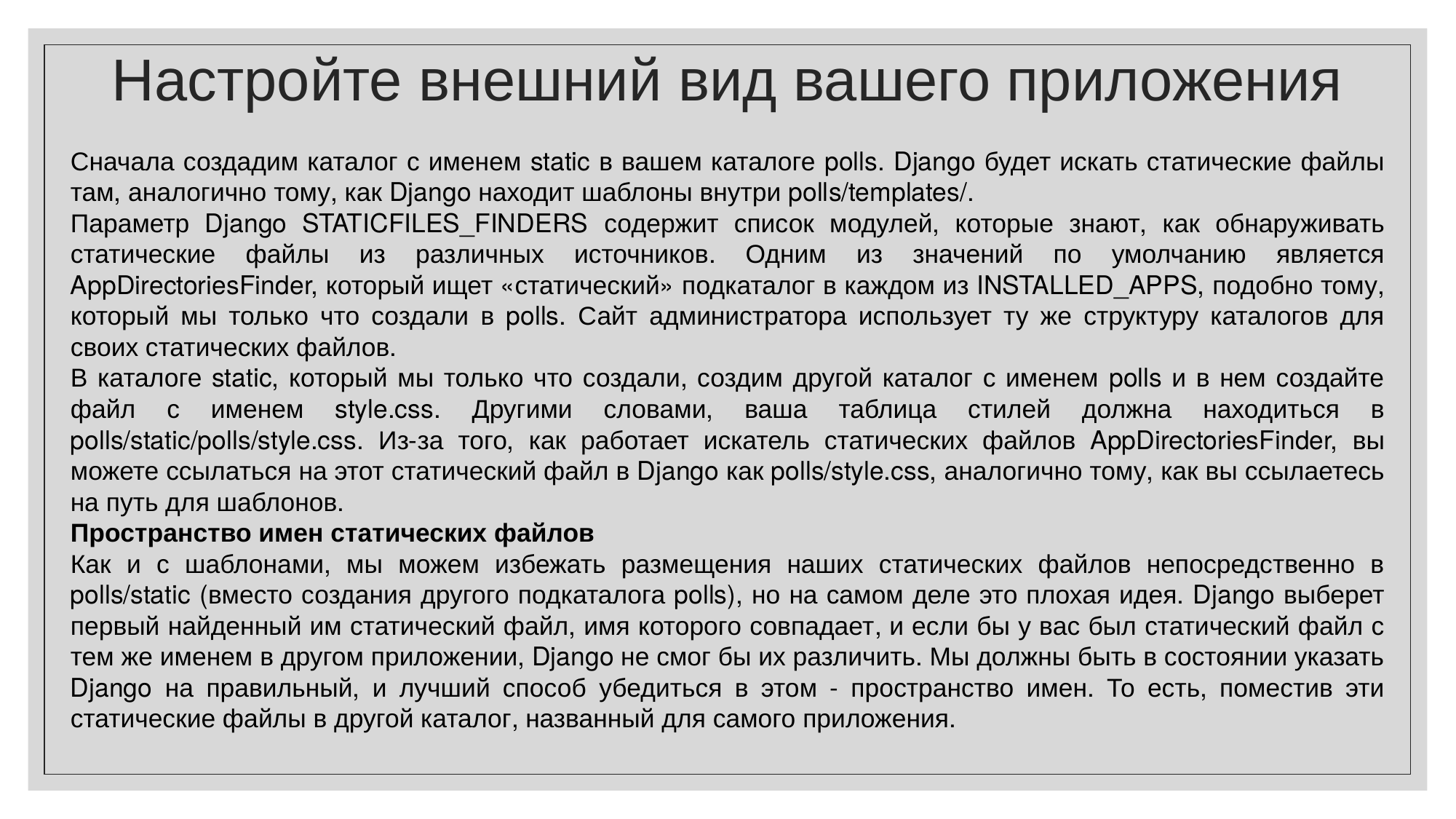

Настройте внешний вид вашего приложения
Сначала создадим каталог с именем static в вашем каталоге polls. Django будет искать статические файлы там, аналогично тому, как Django находит шаблоны внутри polls/templates/.
Параметр Django STATICFILES_FINDERS содержит список модулей, которые знают, как обнаруживать статические файлы из различных источников. Одним из значений по умолчанию является AppDirectoriesFinder, который ищет «статический» подкаталог в каждом из INSTALLED_APPS, подобно тому, который мы только что создали в polls. Сайт администратора использует ту же структуру каталогов для своих статических файлов.
В каталоге static, который мы только что создали, создим другой каталог с именем polls и в нем создайте файл с именем style.css. Другими словами, ваша таблица стилей должна находиться в polls/static/polls/style.css. Из-за того, как работает искатель статических файлов AppDirectoriesFinder, вы можете ссылаться на этот статический файл в Django как polls/style.css, аналогично тому, как вы ссылаетесь на путь для шаблонов.
Пространство имен статических файлов
Как и с шаблонами, мы можем избежать размещения наших статических файлов непосредственно в polls/static (вместо создания другого подкаталога polls), но на самом деле это плохая идея. Django выберет первый найденный им статический файл, имя которого совпадает, и если бы у вас был статический файл с тем же именем в другом приложении, Django не смог бы их различить. Мы должны быть в состоянии указать Django на правильный, и лучший способ убедиться в этом - пространство имен. То есть, поместив эти статические файлы в другой каталог, названный для самого приложения.